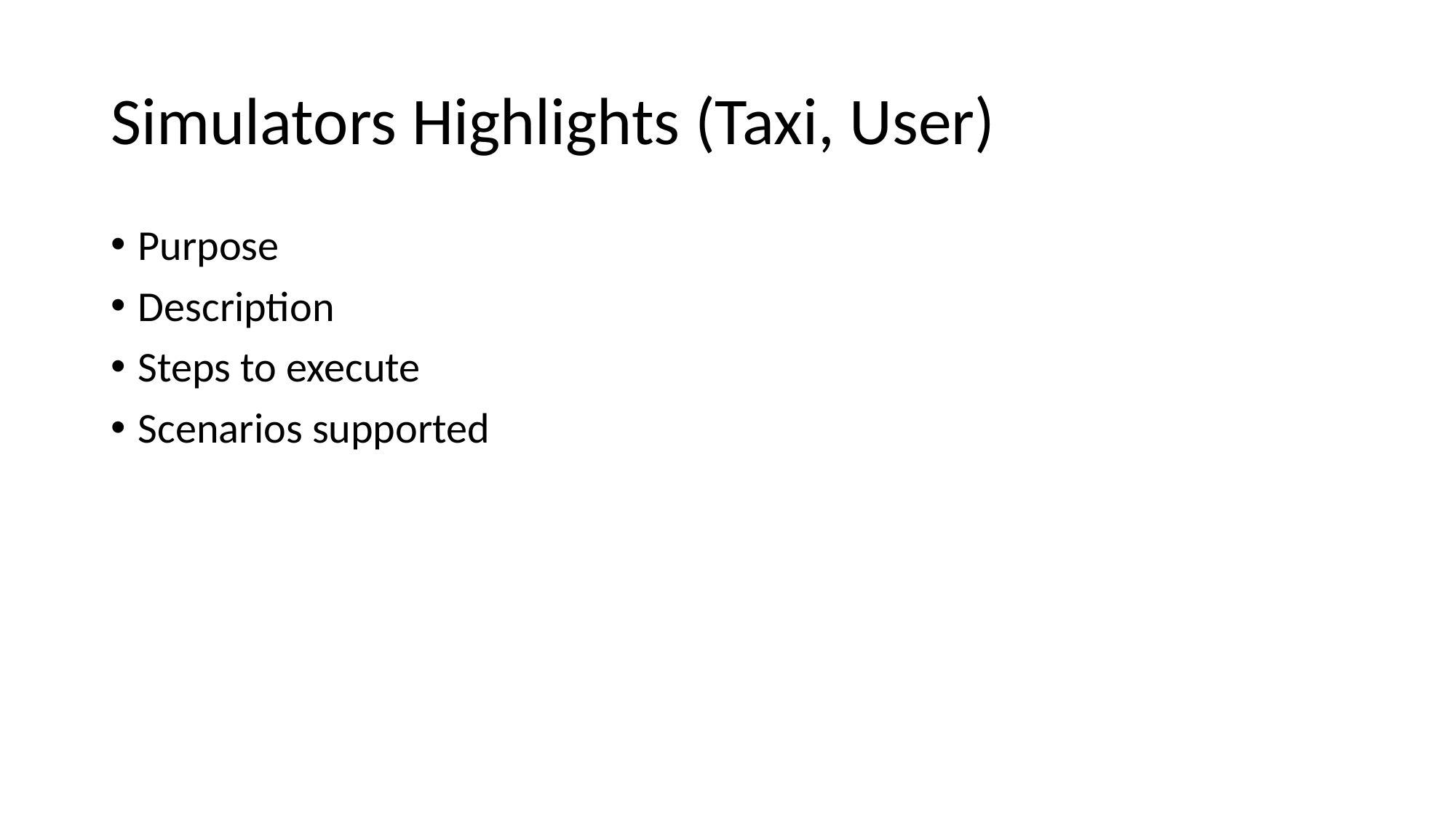

# Simulators Highlights (Taxi, User)
Purpose
Description
Steps to execute
Scenarios supported